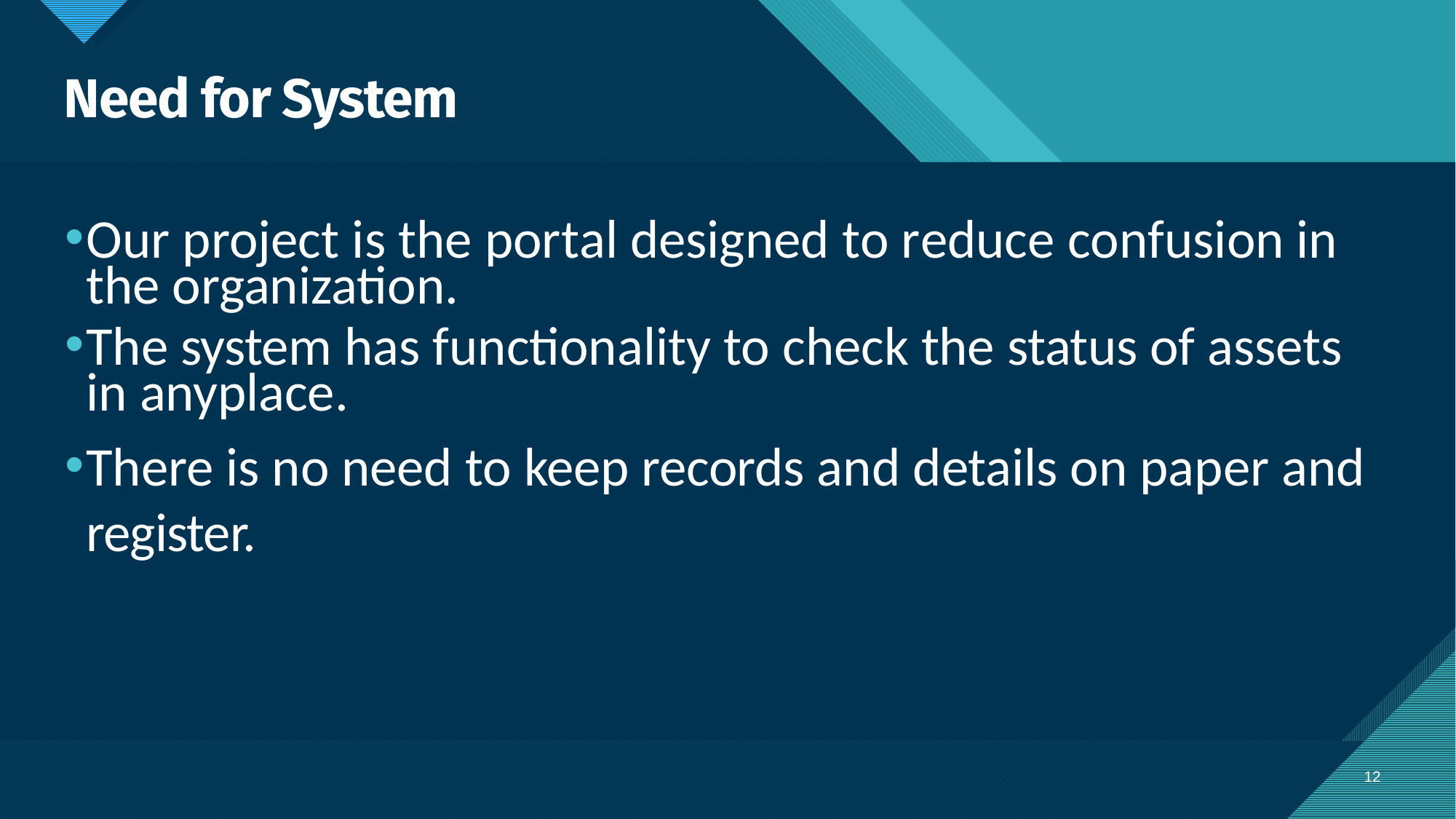

# Need for System
Our project is the portal designed to reduce confusion in the organization.
The system has functionality to check the status of assets in anyplace.
There is no need to keep records and details on paper and register.

12